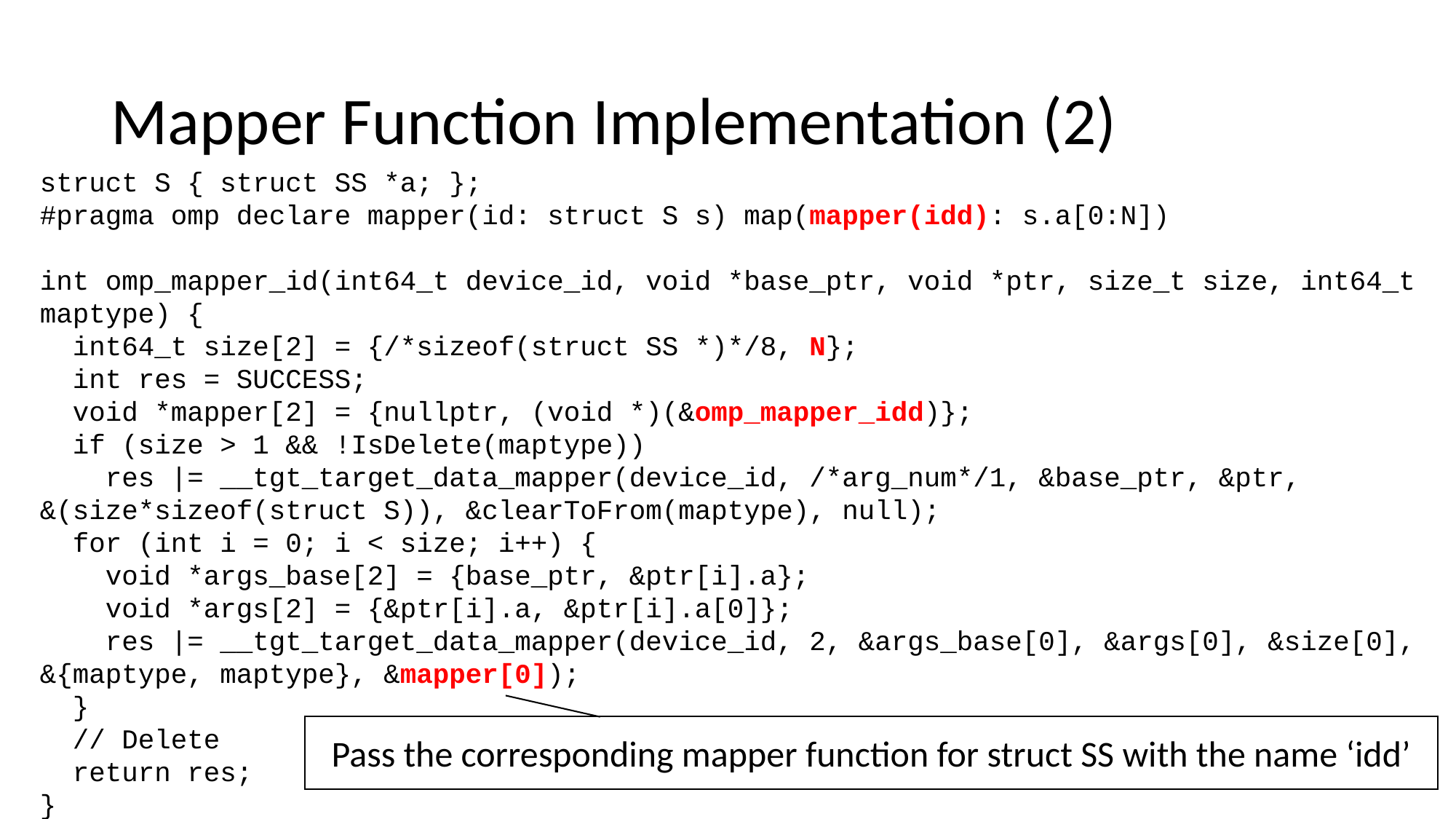

# Mapper Function Implementation (2)
struct S { struct SS *a; };
#pragma omp declare mapper(id: struct S s) map(mapper(idd): s.a[0:N])

int omp_mapper_id(int64_t device_id, void *base_ptr, void *ptr, size_t size, int64_t maptype) {
  int64_t size[2] = {/*sizeof(struct SS *)*/8, N};
  int res = SUCCESS;
  void *mapper[2] = {nullptr, (void *)(&omp_mapper_idd)};
  if (size > 1 && !IsDelete(maptype))
    res |= __tgt_target_data_mapper(device_id, /*arg_num*/1, &base_ptr, &ptr, &(size*sizeof(struct S)), &clearToFrom(maptype), null);
  for (int i = 0; i < size; i++) {
    void *args_base[2] = {base_ptr, &ptr[i].a};
    void *args[2] = {&ptr[i].a, &ptr[i].a[0]};
    res |= __tgt_target_data_mapper(device_id, 2, &args_base[0], &args[0], &size[0], &{maptype, maptype}, &mapper[0]);
  }
  // Delete
  return res;
}
Pass the corresponding mapper function for struct SS with the name ‘idd’